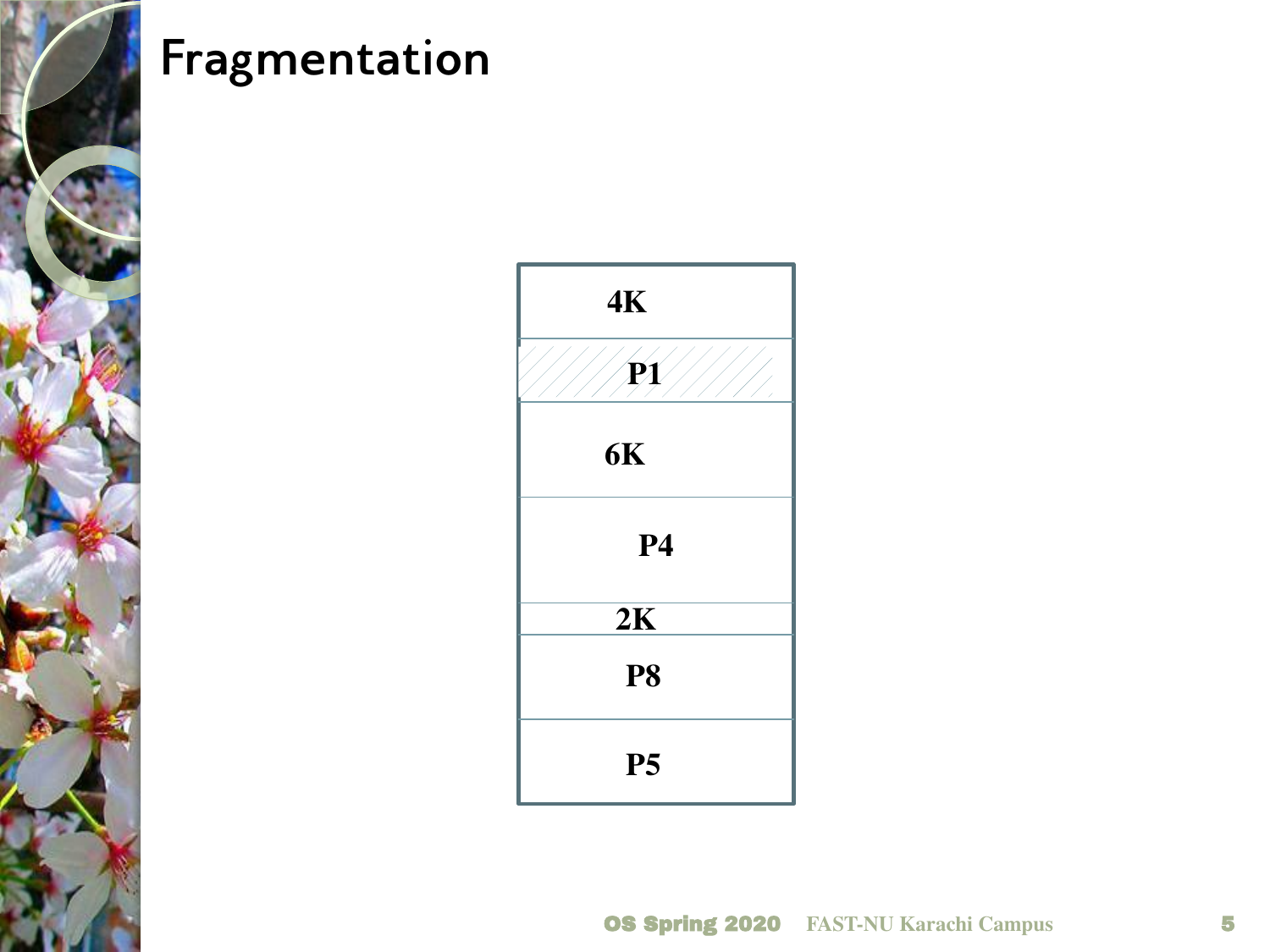

# Fragmentation

4K
P1
6K
P4
2K
P8
P5
OS Spring 2020
FAST-NU Karachi Campus
5